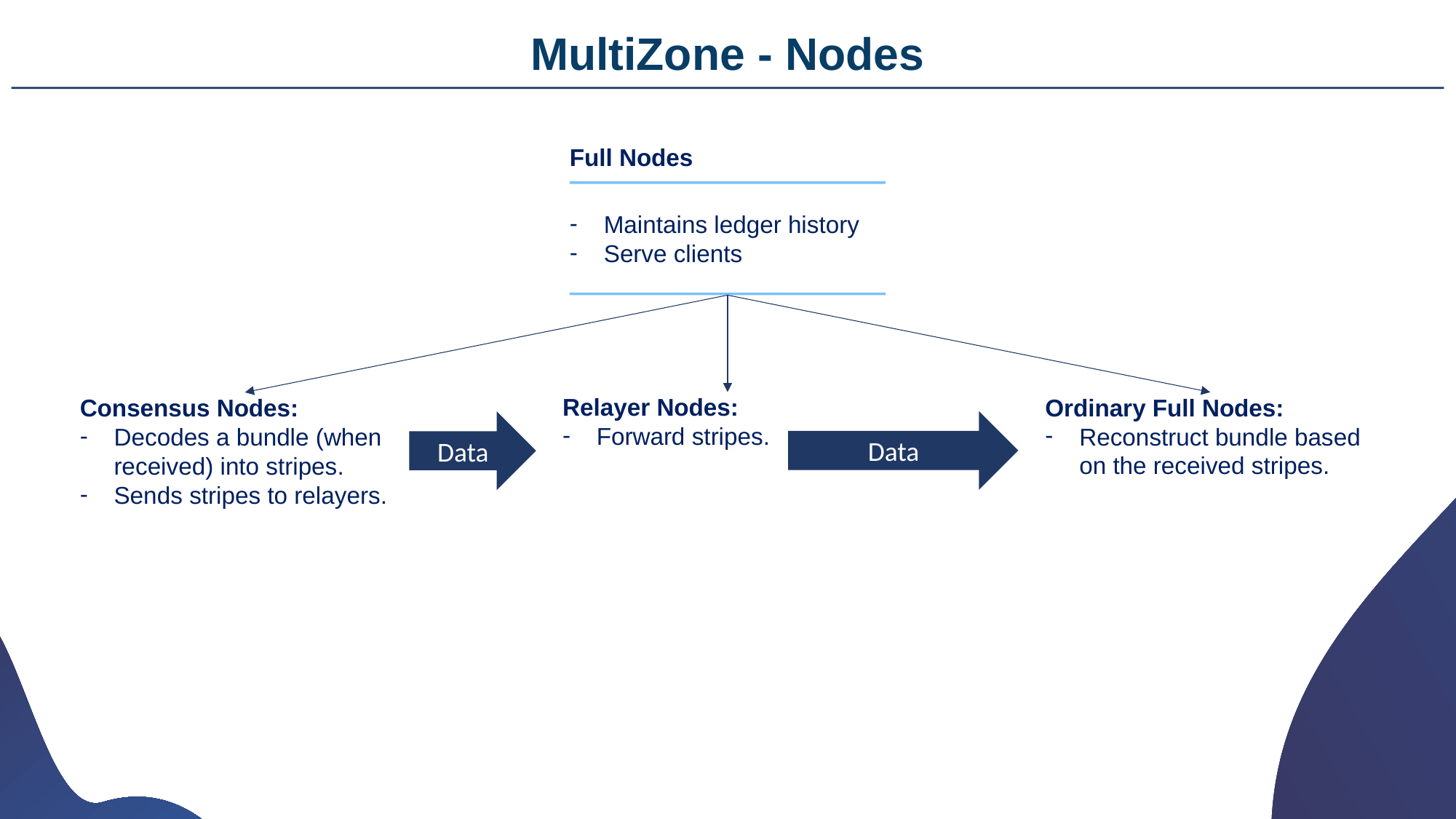

MultiZone - Nodes

Full Nodes

Maintains ledger history
Serve clients

Consensus Nodes:
Decodes a bundle (when received) into stripes.
Sends stripes to relayers.
Relayer Nodes:
Forward stripes.
Ordinary Full Nodes:
Reconstruct bundle based on the received stripes.
Data
Data